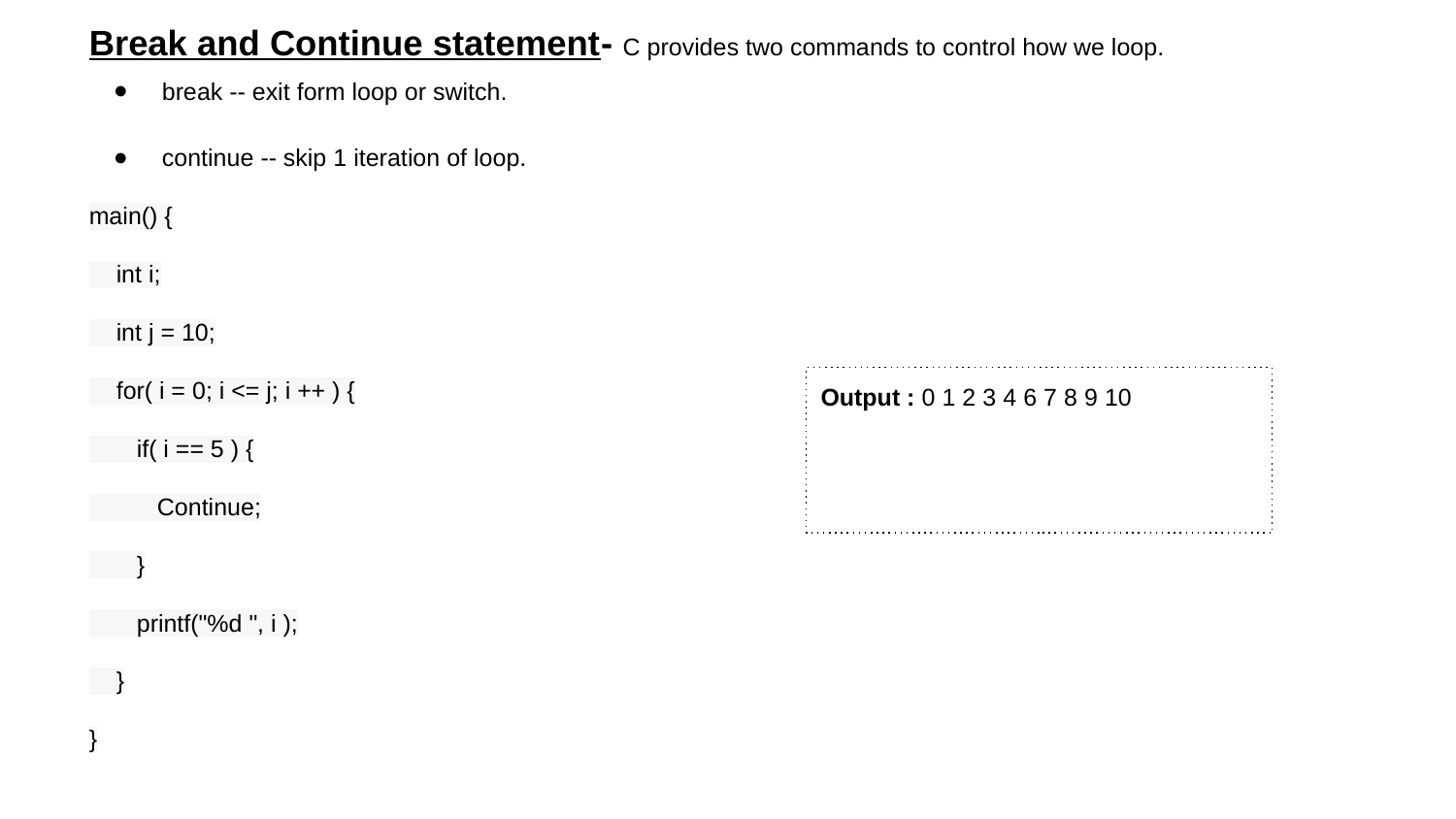

Break and Continue statement- C provides two commands to control how we loop.
break -- exit form loop or switch.

continue -- skip 1 iteration of loop.

main() {

    int i;

    int j = 10;

    for( i = 0; i <= j; i ++ ) {

       if( i == 5 ) {

          Continue;

       }

       printf("%d ", i );

    }

}

Output : 0 1 2 3 4 6 7 8 9 10